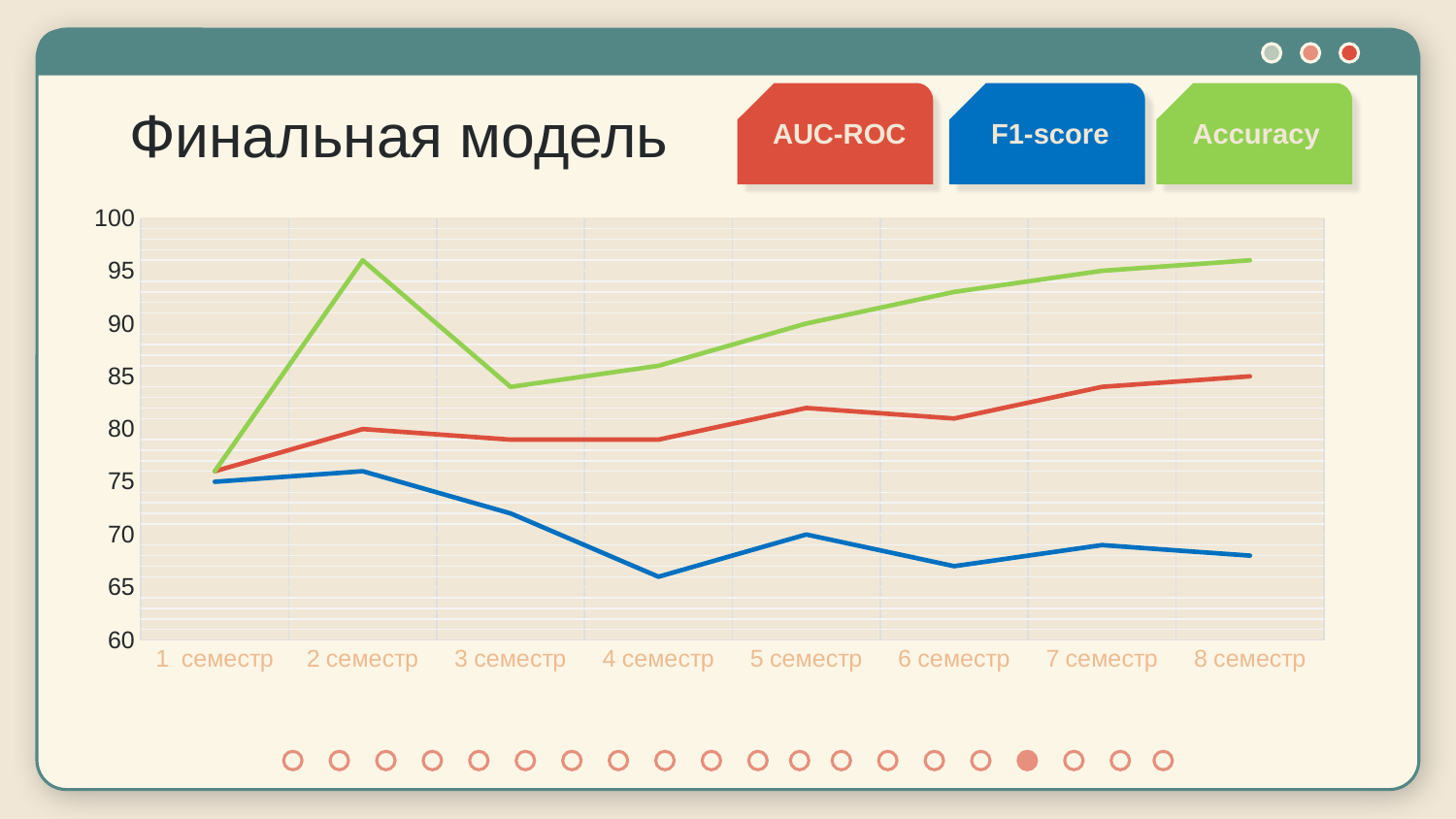

# Финальная модель

AUC-ROC
F1-score
Accuracy

### Chart

| Category | AUC-ROC | F1-score | Accuracy |
|---|---|---|---|
| 1  семестр | 76.0 | 75.0 | 76.0 |
| 2 семестр | 80.0 | 76.0 | 96.0 |
| 3 семестр | 79.0 | 72.0 | 84.0 |
| 4 семестр | 79.0 | 66.0 | 86.0 |
| 5 семестр | 82.0 | 70.0 | 90.0 |
| 6 семестр | 81.0 | 67.0 | 93.0 |
| 7 семестр | 84.0 | 69.0 | 95.0 |
| 8 семестр | 85.0 | 68.0 | 96.0 |